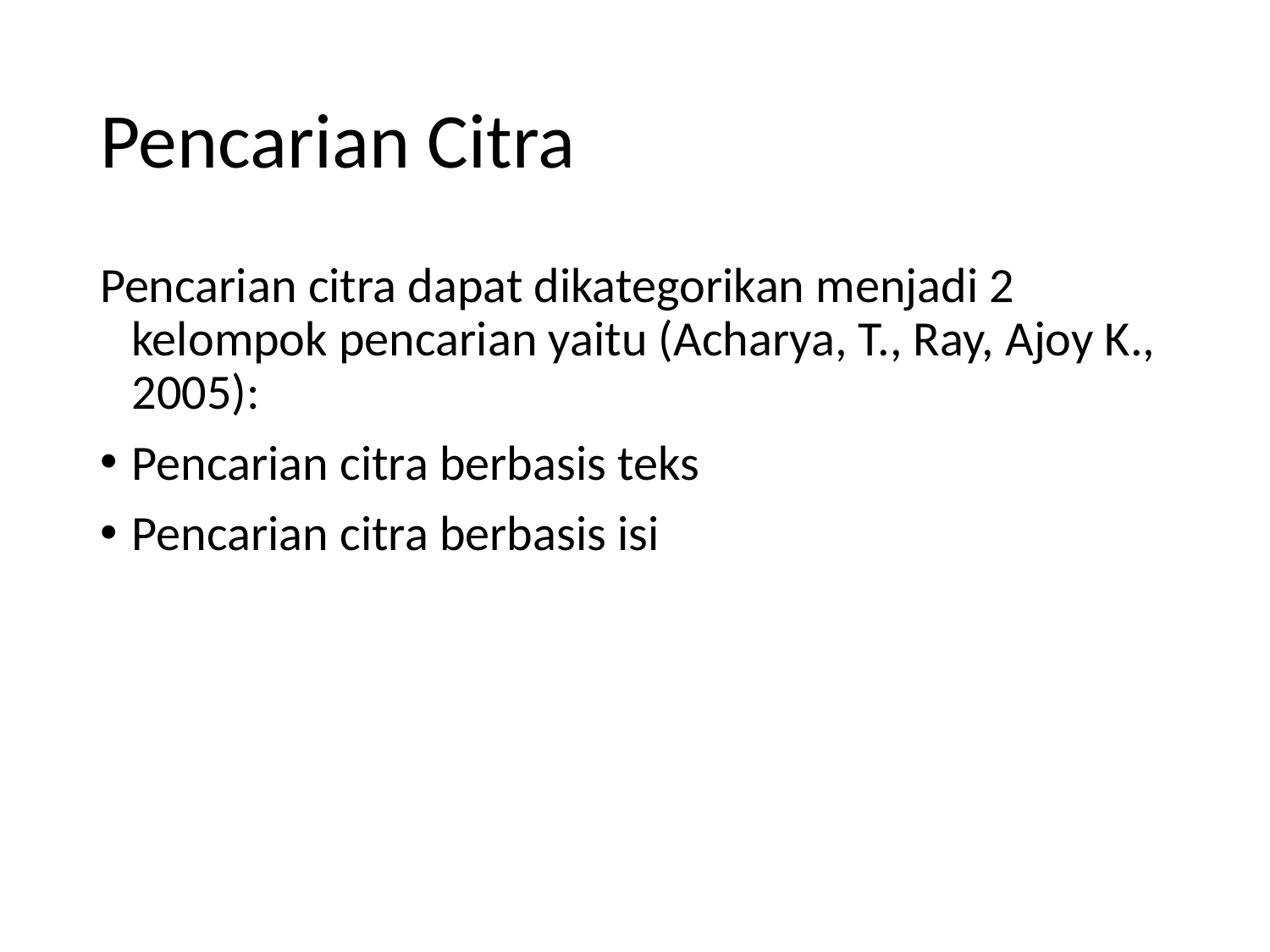

# Pencarian Citra
Pencarian citra dapat dikategorikan menjadi 2 kelompok pencarian yaitu (Acharya, T., Ray, Ajoy K., 2005):
Pencarian citra berbasis teks
Pencarian citra berbasis isi